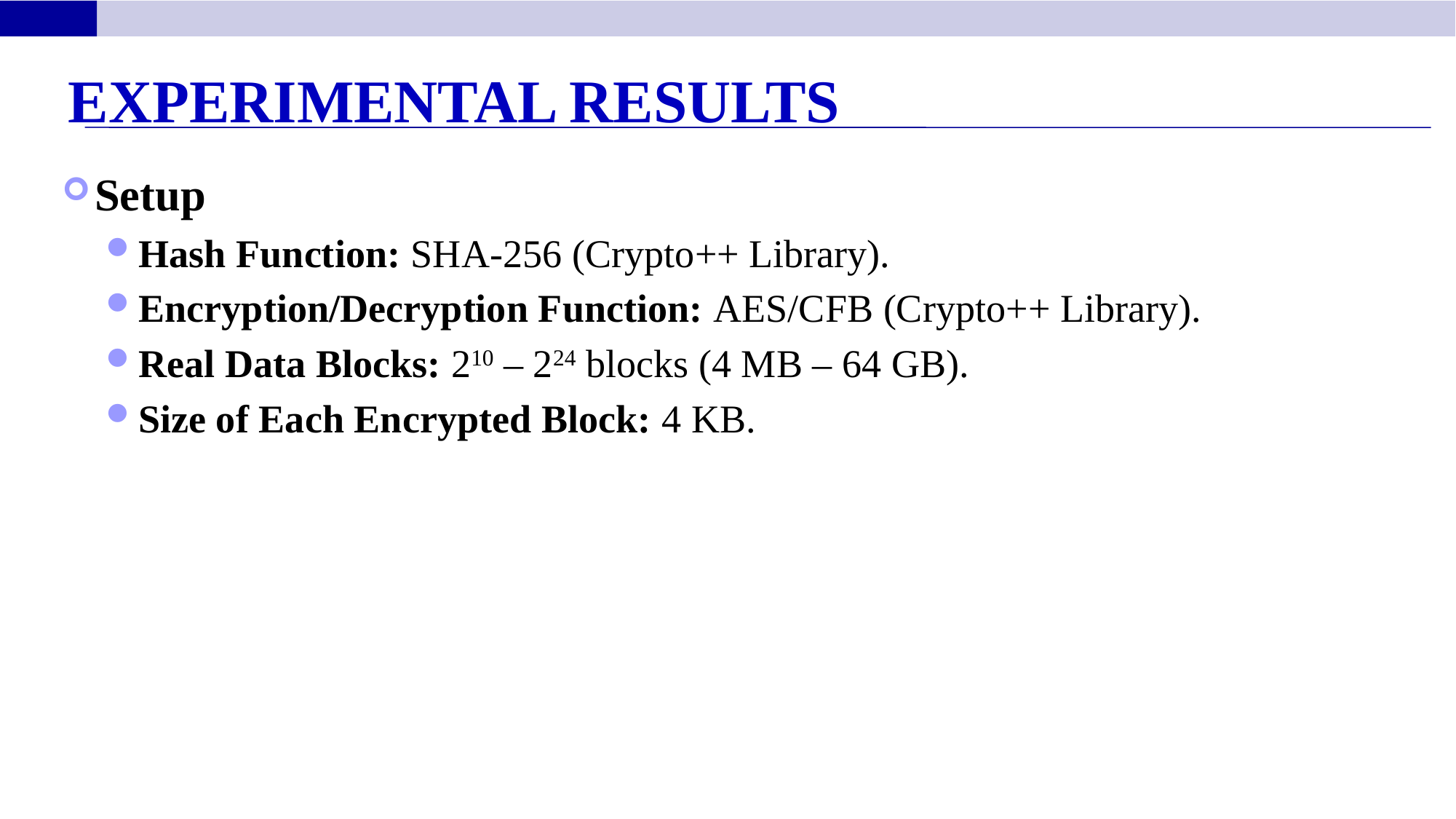

Experimental Results
Setup
Hash Function: SHA-256 (Crypto++ Library).
Encryption/Decryption Function: AES/CFB (Crypto++ Library).
Real Data Blocks: 210 – 224 blocks (4 MB – 64 GB).
Size of Each Encrypted Block: 4 KB.